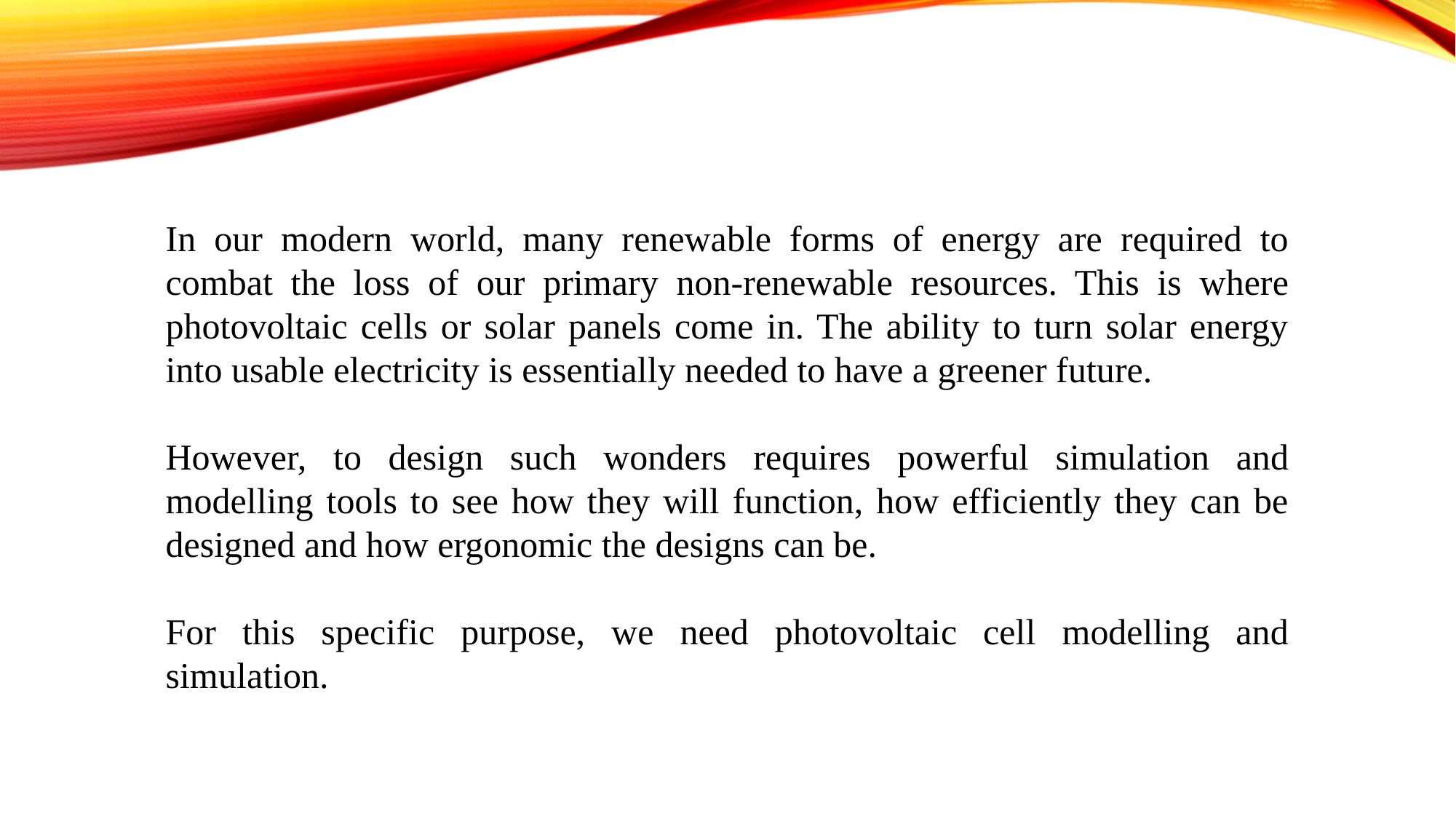

In our modern world, many renewable forms of energy are required to combat the loss of our primary non-renewable resources. This is where photovoltaic cells or solar panels come in. The ability to turn solar energy into usable electricity is essentially needed to have a greener future.

However, to design such wonders requires powerful simulation and modelling tools to see how they will function, how efficiently they can be designed and how ergonomic the designs can be.

For this specific purpose, we need photovoltaic cell modelling and simulation.